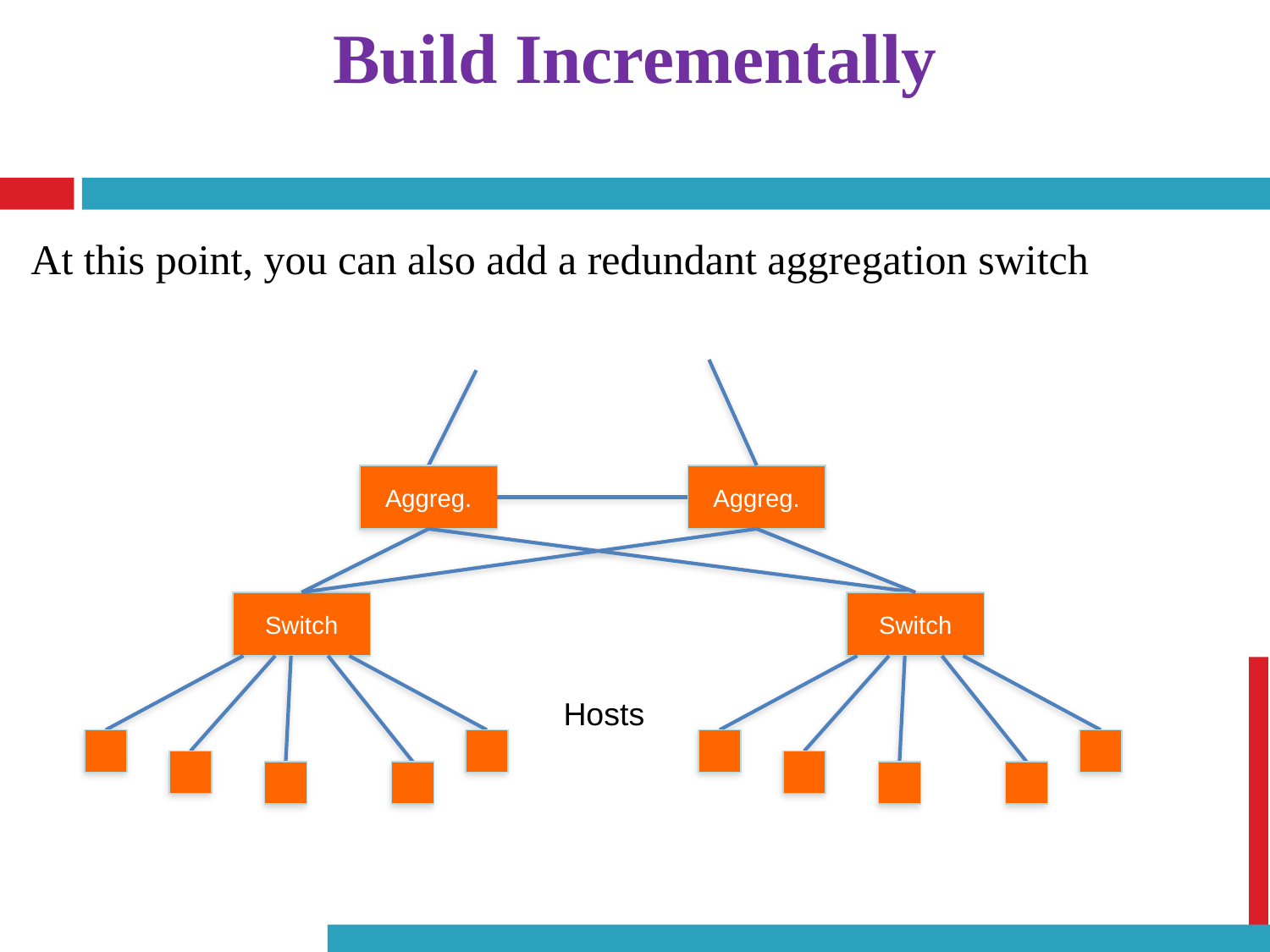

# Build Incrementally
At this point, you can also add a redundant aggregation switch
Aggreg.
Aggreg.
Switch
Switch
Hosts